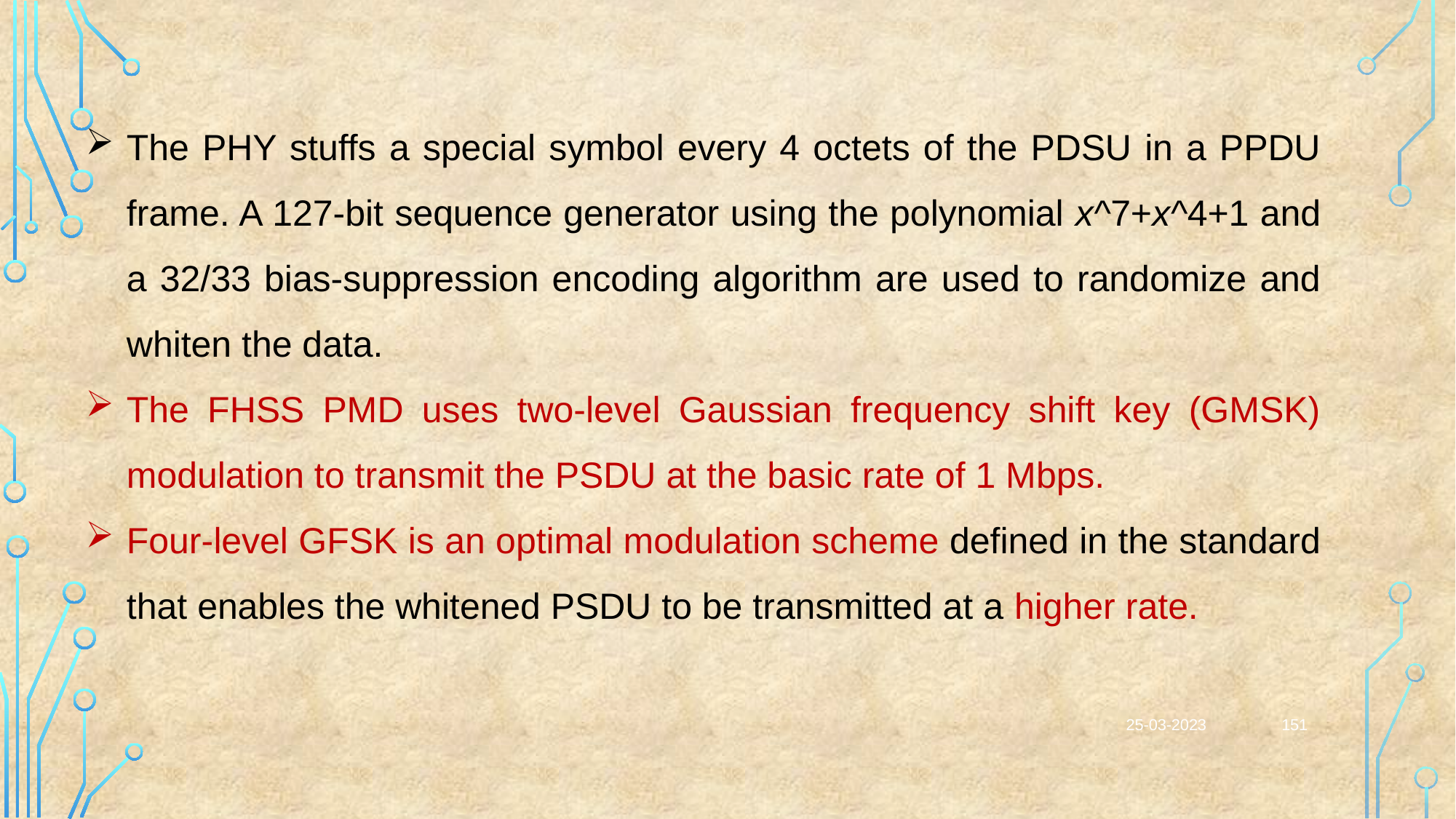

The PHY stuffs a special symbol every 4 octets of the PDSU in a PPDU frame. A 127-bit sequence generator using the polynomial x^7+x^4+1 and a 32/33 bias-suppression encoding algorithm are used to randomize and whiten the data.
The FHSS PMD uses two-level Gaussian frequency shift key (GMSK) modulation to transmit the PSDU at the basic rate of 1 Mbps.
Four-level GFSK is an optimal modulation scheme defined in the standard that enables the whitened PSDU to be transmitted at a higher rate.

151
25-03-2023